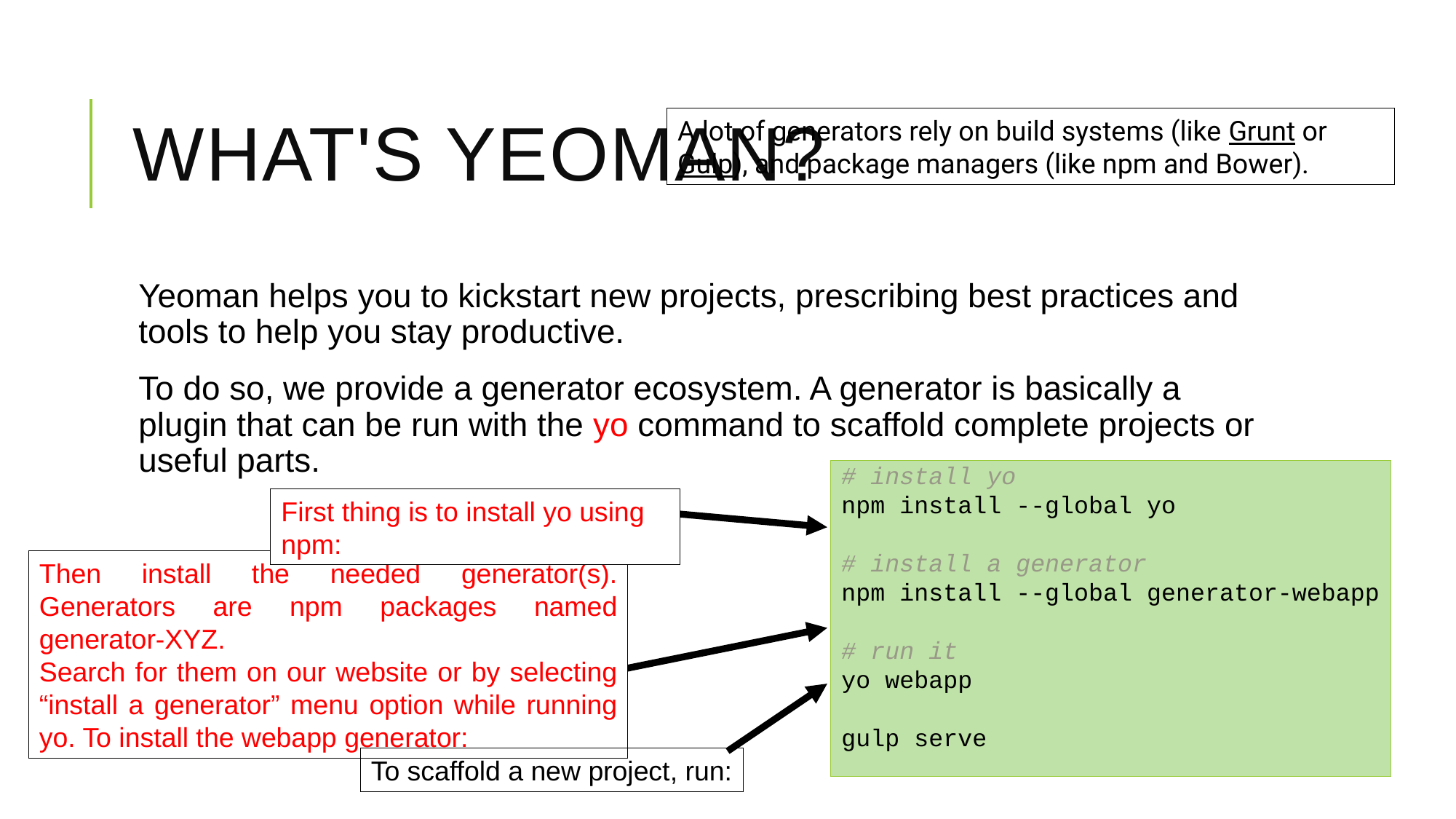

# What's Yeoman?
A lot of generators rely on build systems (like Grunt or Gulp), and package managers (like npm and Bower).
Yeoman helps you to kickstart new projects, prescribing best practices and tools to help you stay productive.
To do so, we provide a generator ecosystem. A generator is basically a plugin that can be run with the yo command to scaffold complete projects or useful parts.
# install yo
npm install --global yo

# install a generator
npm install --global generator-webapp

# run it
yo webapp

gulp serve
First thing is to install yo using npm:
Then install the needed generator(s). Generators are npm packages named generator-XYZ.
Search for them on our website or by selecting “install a generator” menu option while running yo. To install the webapp generator:
To scaffold a new project, run: